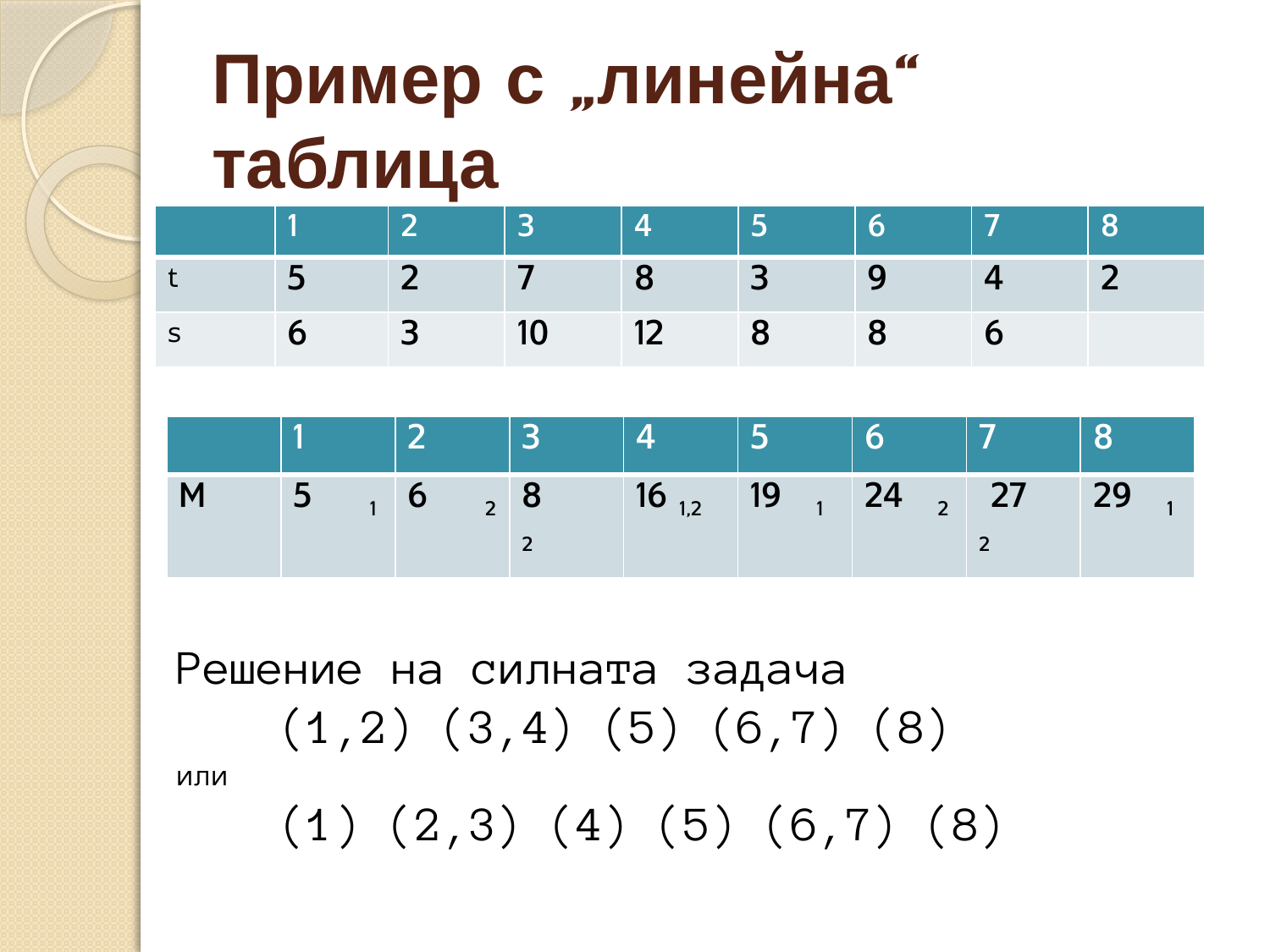

# Пример с „линейна“  таблица

|  | 1 | 2 | 3 | 4 | 5 | 6 | 7 | 8 |
| --- | --- | --- | --- | --- | --- | --- | --- | --- |
| t | 5 | 2 | 7 | 8 | 3 | 9 | 4 | 2 |
| s | 6 | 3 | 10 | 12 | 8 | 8 | 6 |  |
|  | 1 | 2 | 3 | 4 | 5 | 6 | 7 | 8 |
| --- | --- | --- | --- | --- | --- | --- | --- | --- |
| M | 5 1 | 6 2 | 8 2 | 16 1,2 | 19 1 | 24 2 | 27 2 | 29 1 |
Решение на силната задача
      (1,2) (3,4) (5) (6,7) (8)
или
      (1) (2,3) (4) (5) (6,7) (8)